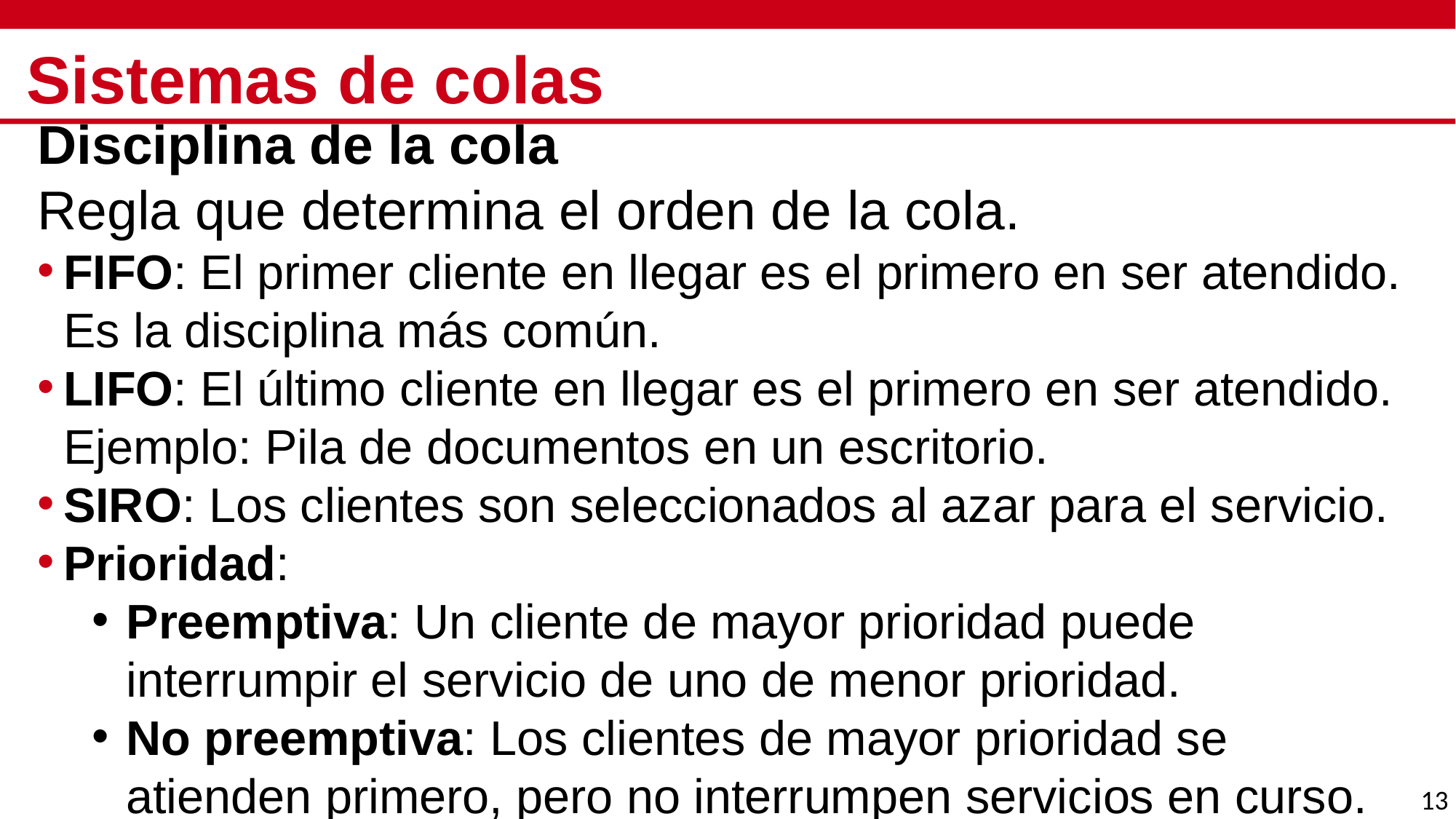

# Sistemas de colas
Disciplina de la cola
Regla que determina el orden de la cola.
FIFO: El primer cliente en llegar es el primero en ser atendido. Es la disciplina más común.
LIFO: El último cliente en llegar es el primero en ser atendido. Ejemplo: Pila de documentos en un escritorio.
SIRO: Los clientes son seleccionados al azar para el servicio.
Prioridad:
Preemptiva: Un cliente de mayor prioridad puede interrumpir el servicio de uno de menor prioridad.
No preemptiva: Los clientes de mayor prioridad se atienden primero, pero no interrumpen servicios en curso.
13